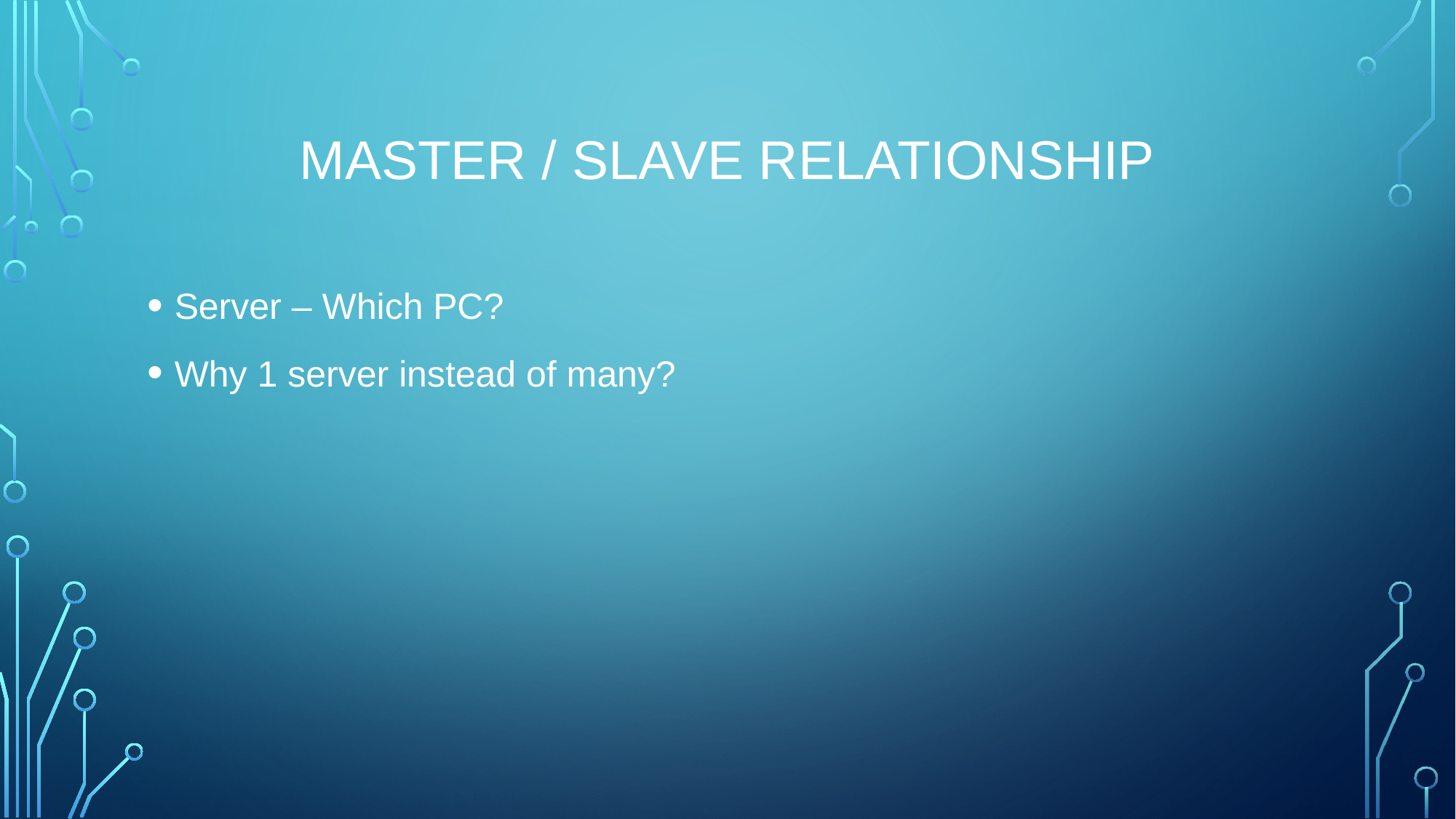

# Master / Slave relationship
Server – Which PC?
Why 1 server instead of many?